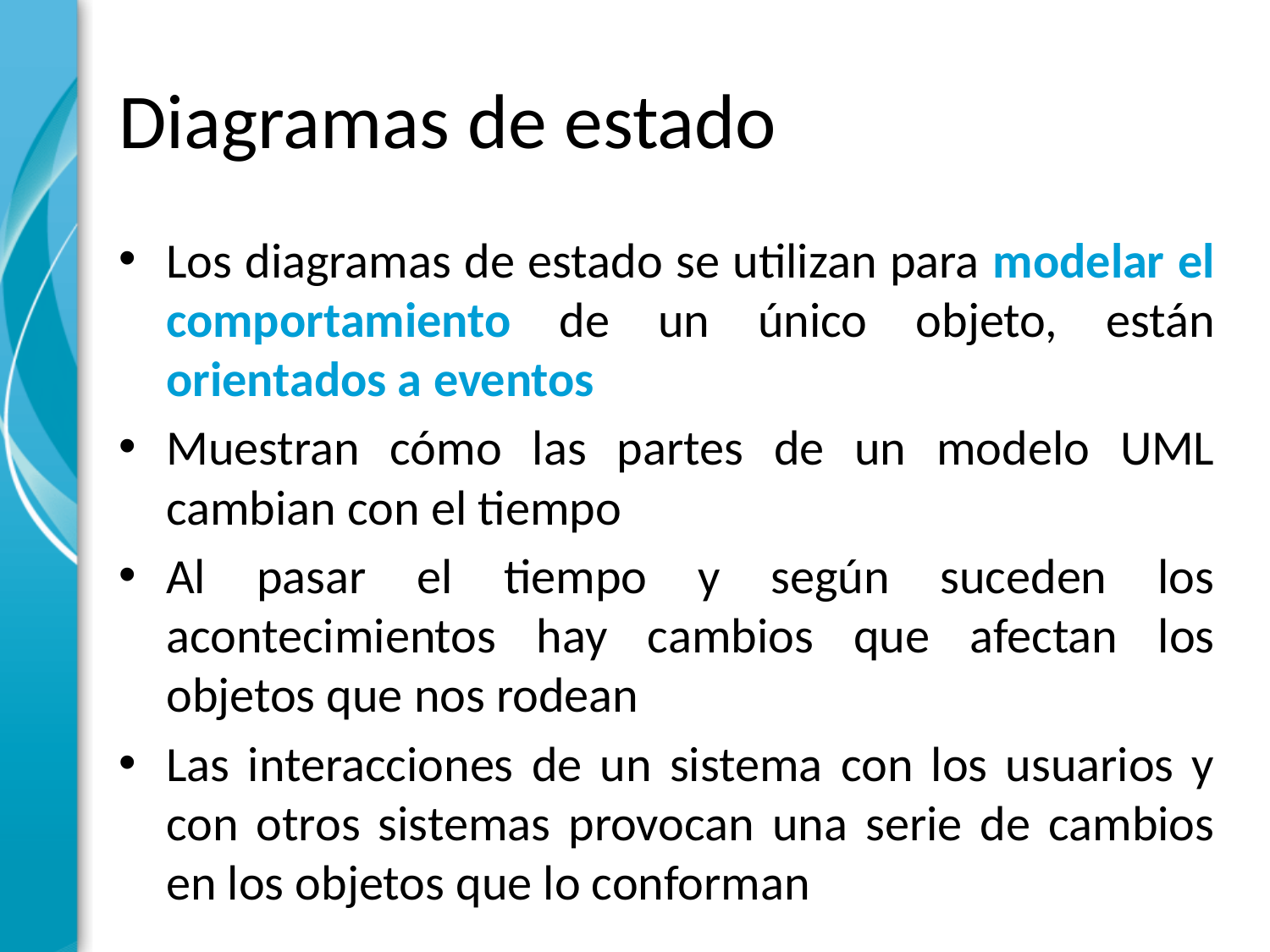

# Diagramas de estado
Los diagramas de estado se utilizan para modelar el comportamiento de un único objeto, están orientados a eventos
Muestran cómo las partes de un modelo UML cambian con el tiempo
Al pasar el tiempo y según suceden los acontecimientos hay cambios que afectan los objetos que nos rodean
Las interacciones de un sistema con los usuarios y con otros sistemas provocan una serie de cambios en los objetos que lo conforman